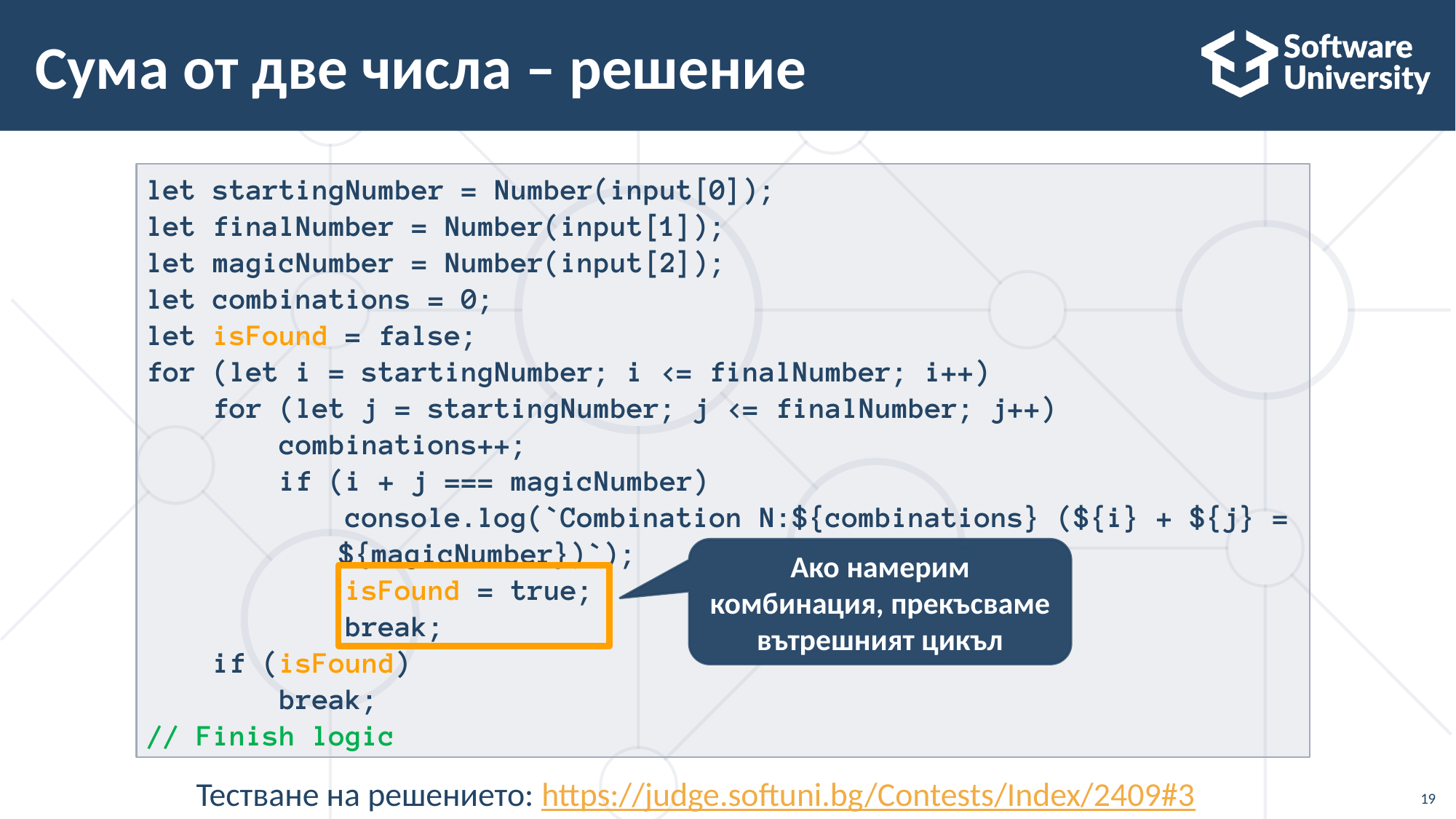

# Сума от две числа – решение
let startingNumber = Number(input[0]);
let finalNumber = Number(input[1]);
let magicNumber = Number(input[2]);
let combinations = 0;
let isFound = false;
for (let i = startingNumber; i <= finalNumber; i++)
    for (let j = startingNumber; j <= finalNumber; j++)
        combinations++;
        if (i + j === magicNumber)
            console.log(`Combination N:${combinations} (${i} + ${j} = 	     ${magicNumber})`);
            isFound = true;
            break;
    if (isFound)
        break;
// Finish logic
Ако намерим комбинация, прекъсваме вътрешният цикъл

Тестване на решението: https://judge.softuni.bg/Contests/Index/2409#3
19